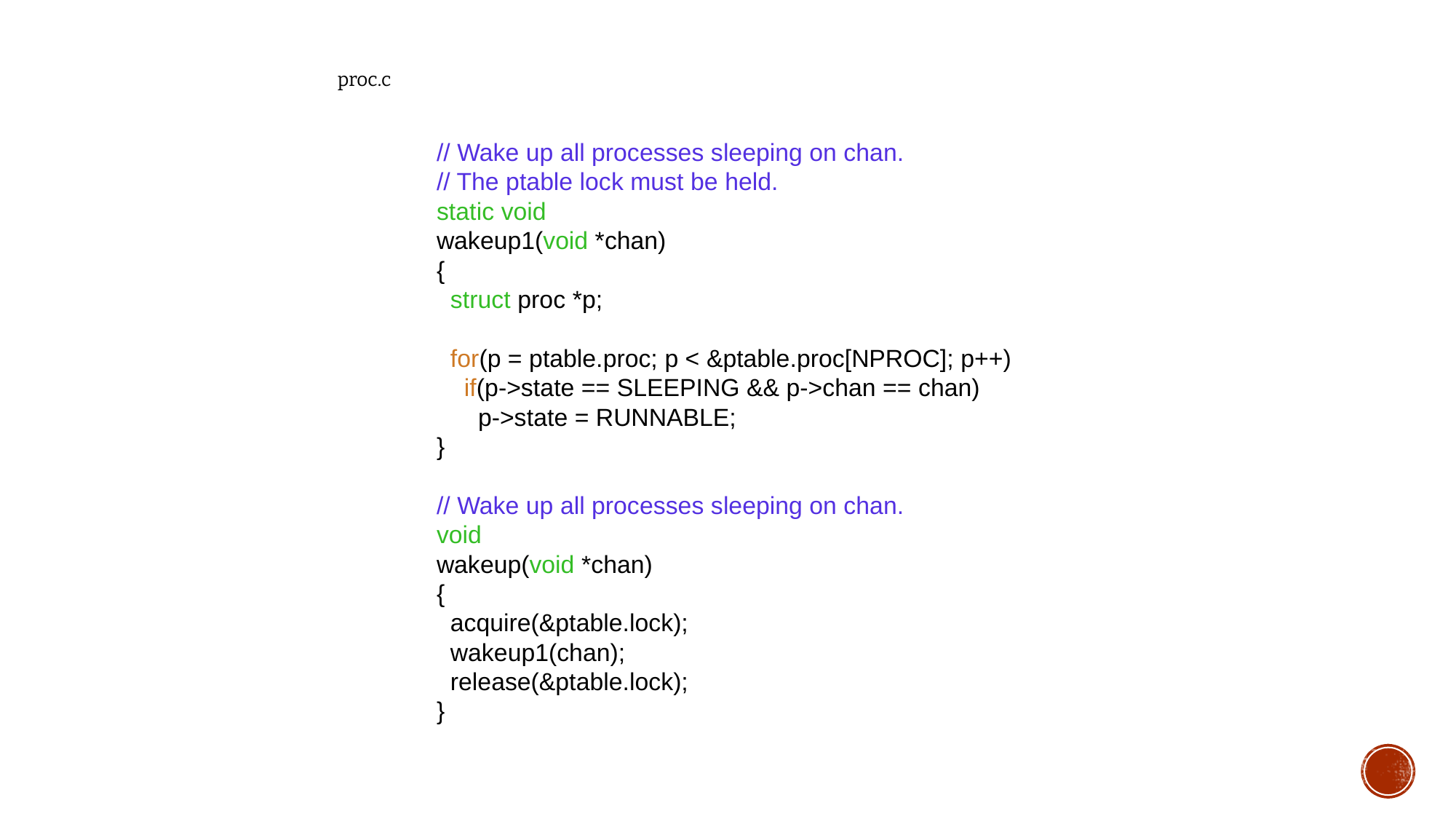

proc.c
// Wake up all processes sleeping on chan.
// The ptable lock must be held.
static void
wakeup1(void *chan)
{
  struct proc *p;

  for(p = ptable.proc; p < &ptable.proc[NPROC]; p++)
    if(p->state == SLEEPING && p->chan == chan)
      p->state = RUNNABLE;
}

// Wake up all processes sleeping on chan.
void
wakeup(void *chan)
{
  acquire(&ptable.lock);
  wakeup1(chan);
  release(&ptable.lock);
}